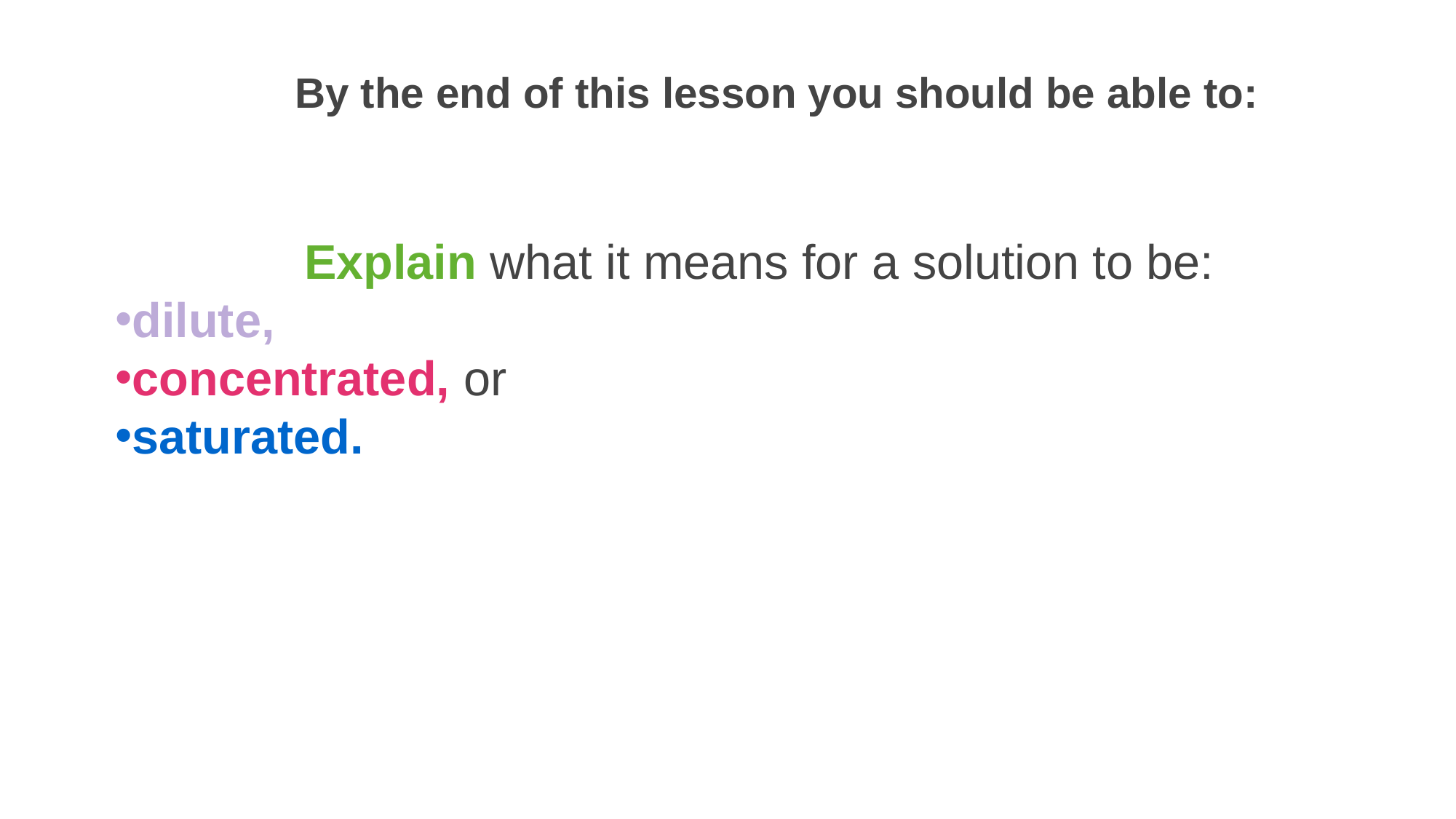

By the end of this lesson you should be able to:

Explain what it means for a solution to be:
dilute,
concentrated, or
saturated.